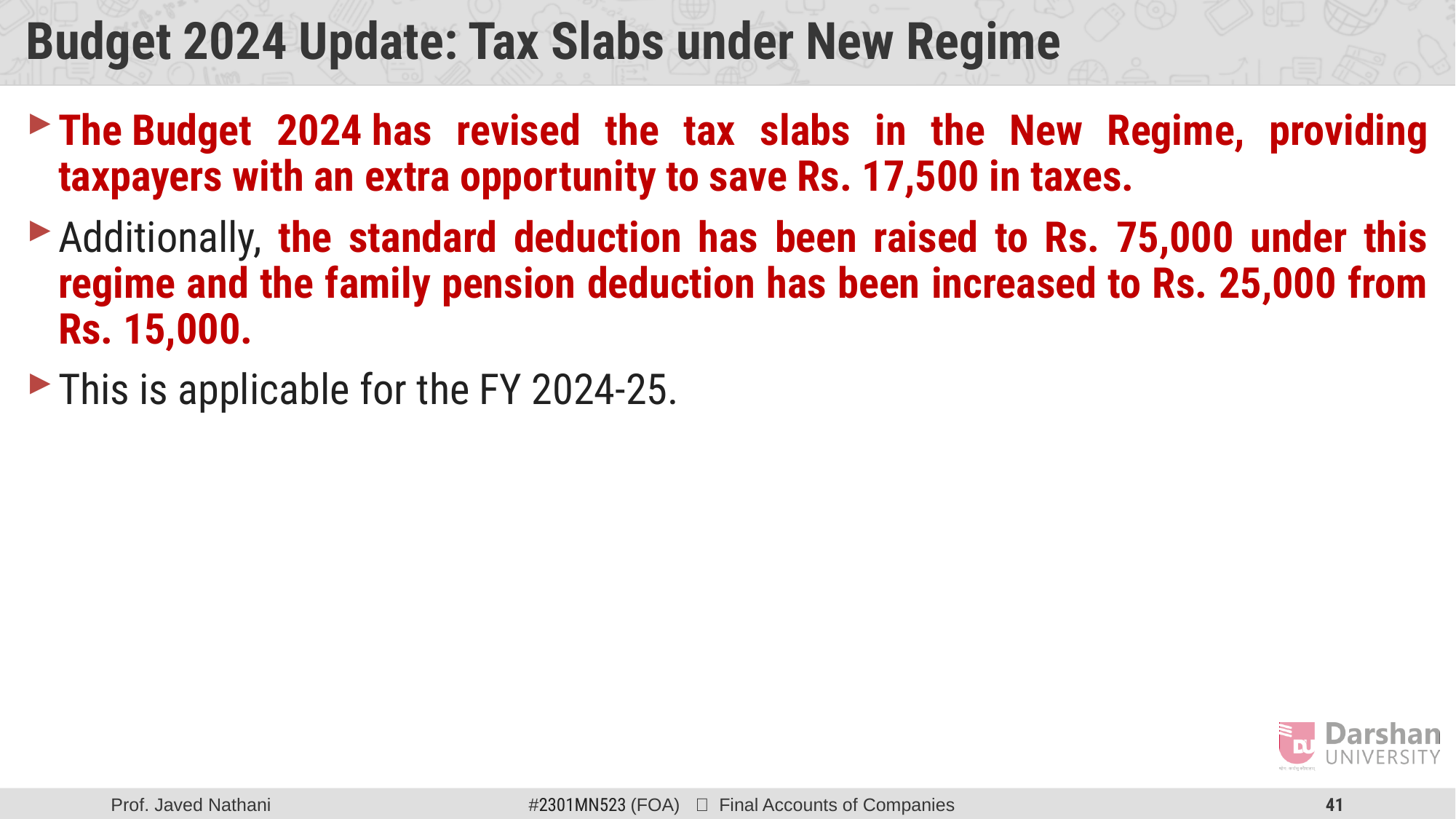

# Budget 2024 Update: Tax Slabs under New Regime
The Budget 2024 has revised the tax slabs in the New Regime, providing taxpayers with an extra opportunity to save Rs. 17,500 in taxes.
Additionally, the standard deduction has been raised to Rs. 75,000 under this regime and the family pension deduction has been increased to Rs. 25,000 from Rs. 15,000.
This is applicable for the FY 2024-25.